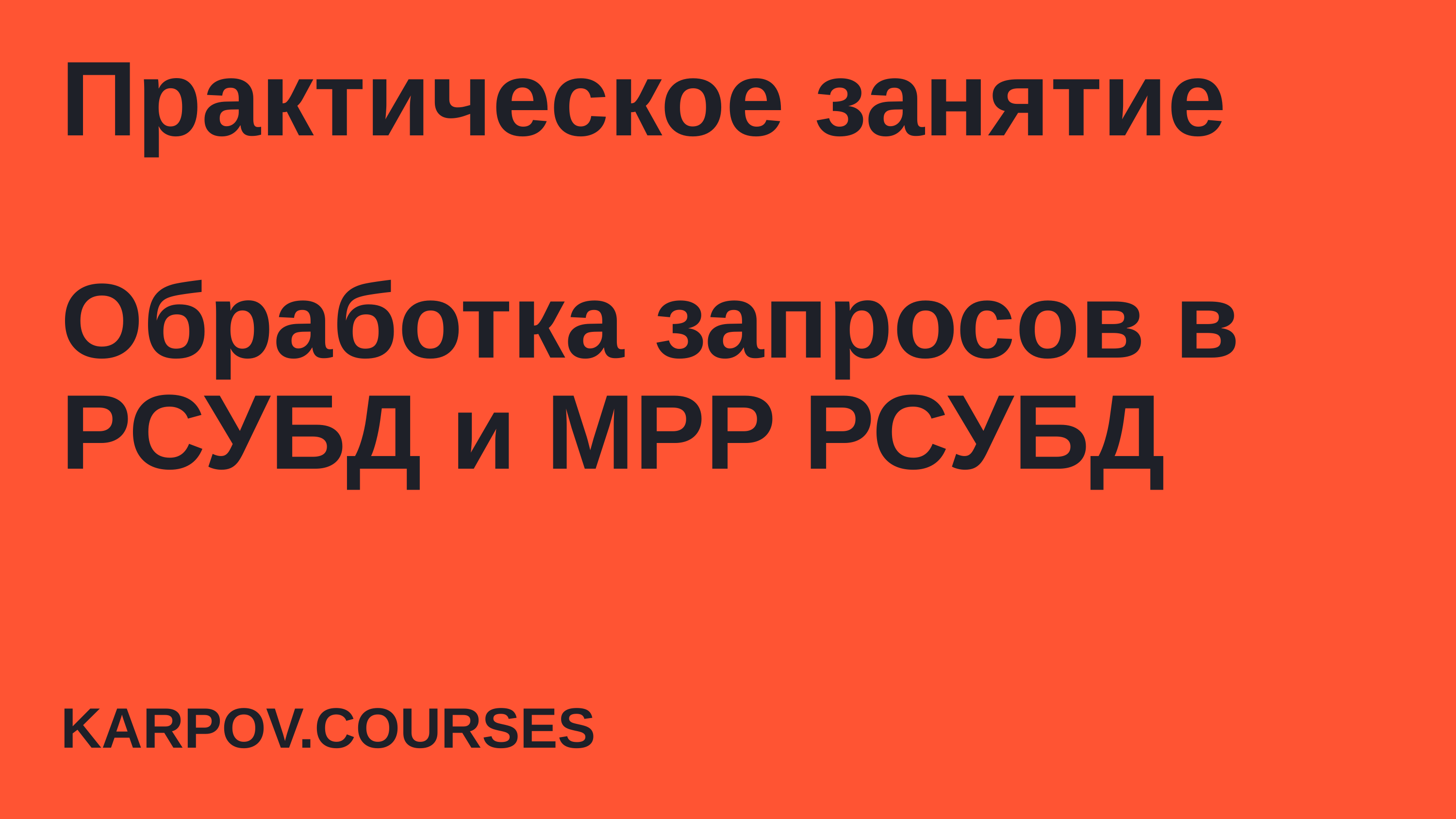

Практическое занятие

Обработка запросов в РСУБД и MPP РСУБД